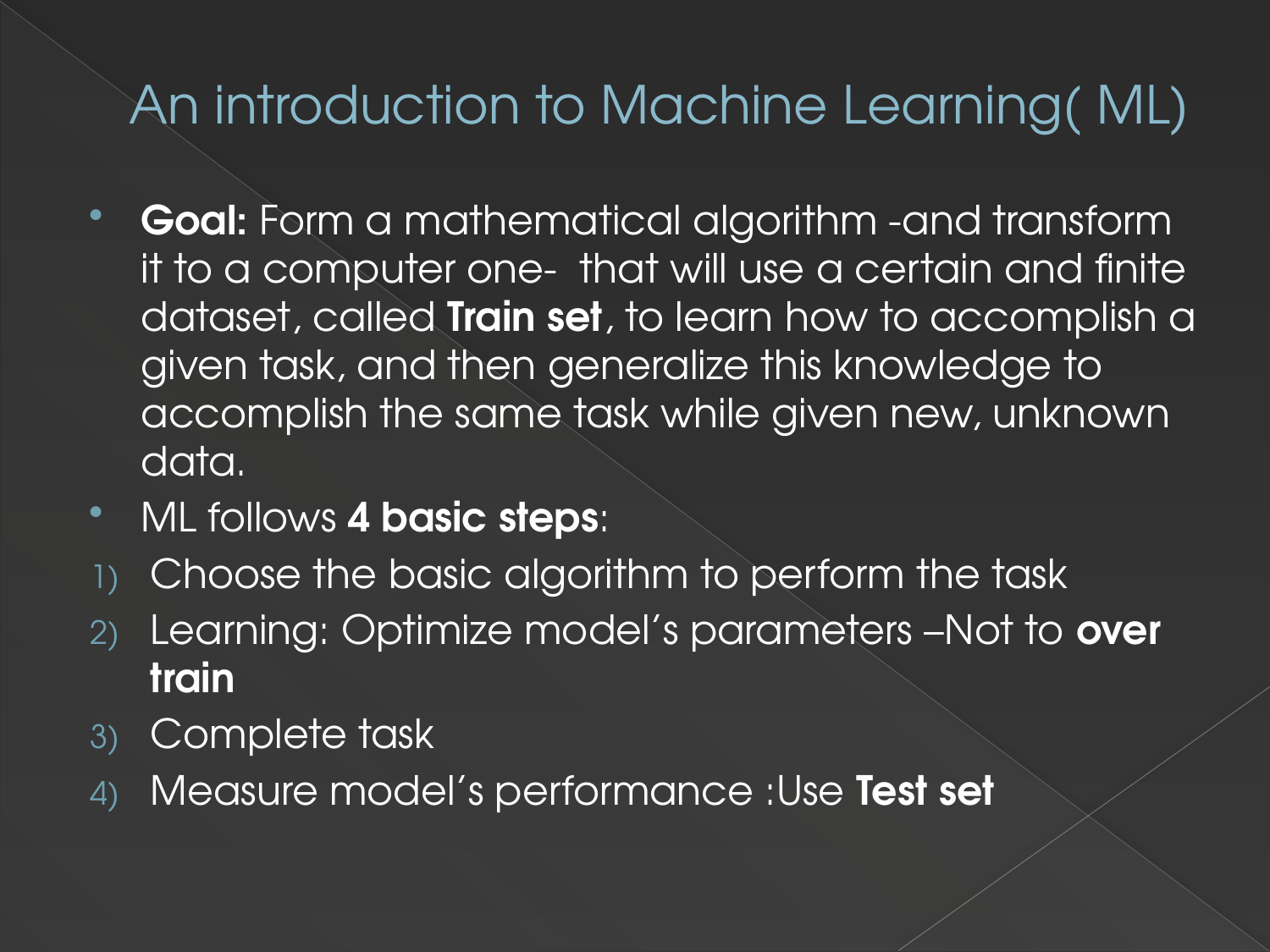

# An introduction to Machine Learning( ML)
Goal: Form a mathematical algorithm -and transform it to a computer one-  that will use a certain and finite dataset, called Train set, to learn how to accomplish a given task, and then generalize this knowledge to accomplish the same task while given new, unknown data.
ML follows 4 basic steps:
Choose the basic algorithm to perform the task
Learning: Optimize model’s parameters –Not to over train
Complete task
Measure model’s performance :Use Test set